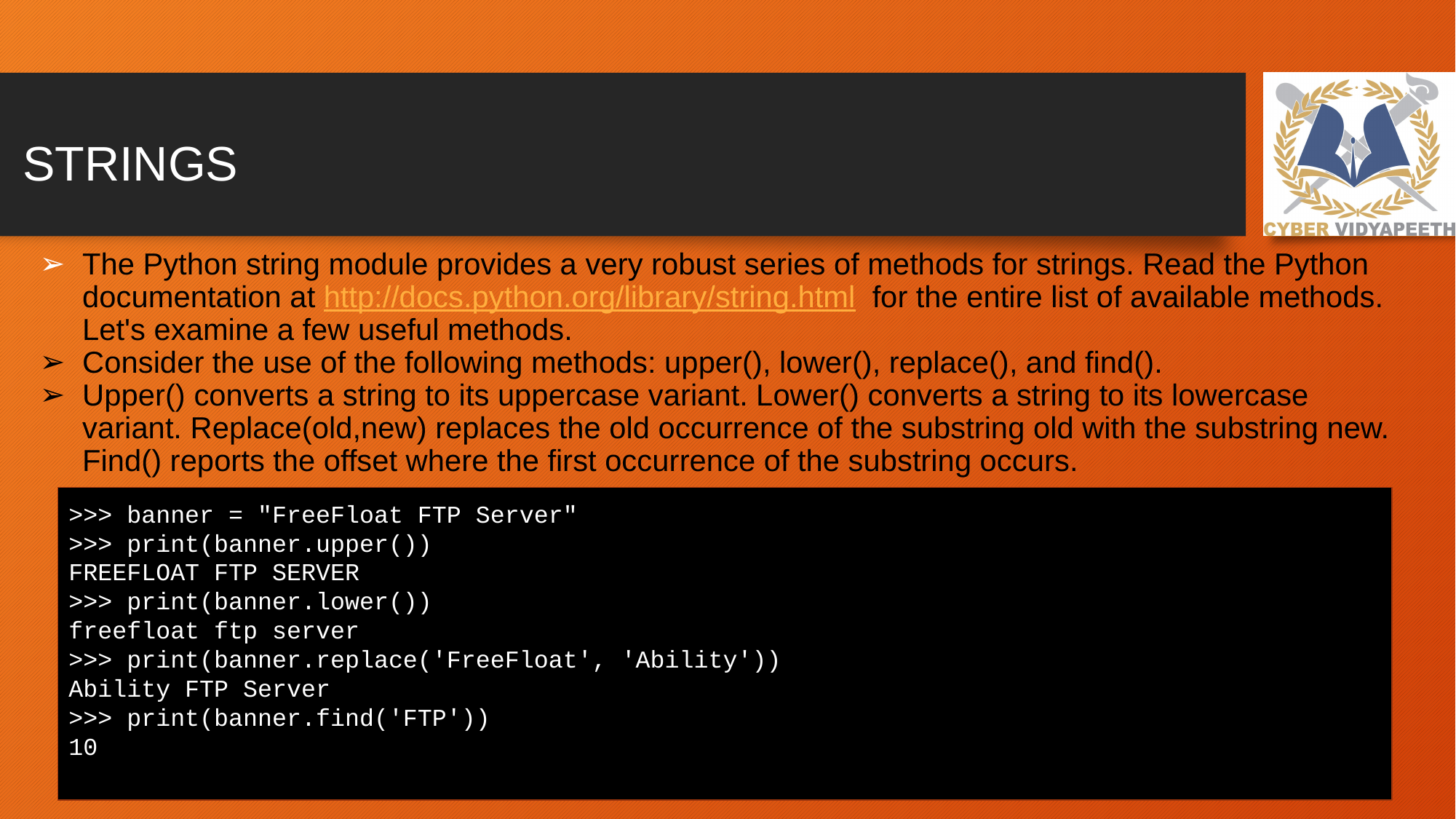

# STRINGS
The Python string module provides a very robust series of methods for strings. Read the Python documentation at http://docs.python.org/library/string.html  for the entire list of available methods. Let's examine a few useful methods.
Consider the use of the following methods: upper(), lower(), replace(), and find().
Upper() converts a string to its uppercase variant. Lower() converts a string to its lowercase variant. Replace(old,new) replaces the old occurrence of the substring old with the substring new. Find() reports the offset where the first occurrence of the substring occurs.

>>> banner = "FreeFloat FTP Server"
>>> print(banner.upper())
FREEFLOAT FTP SERVER
>>> print(banner.lower())
freefloat ftp server
>>> print(banner.replace('FreeFloat', 'Ability'))
Ability FTP Server
>>> print(banner.find('FTP'))
10